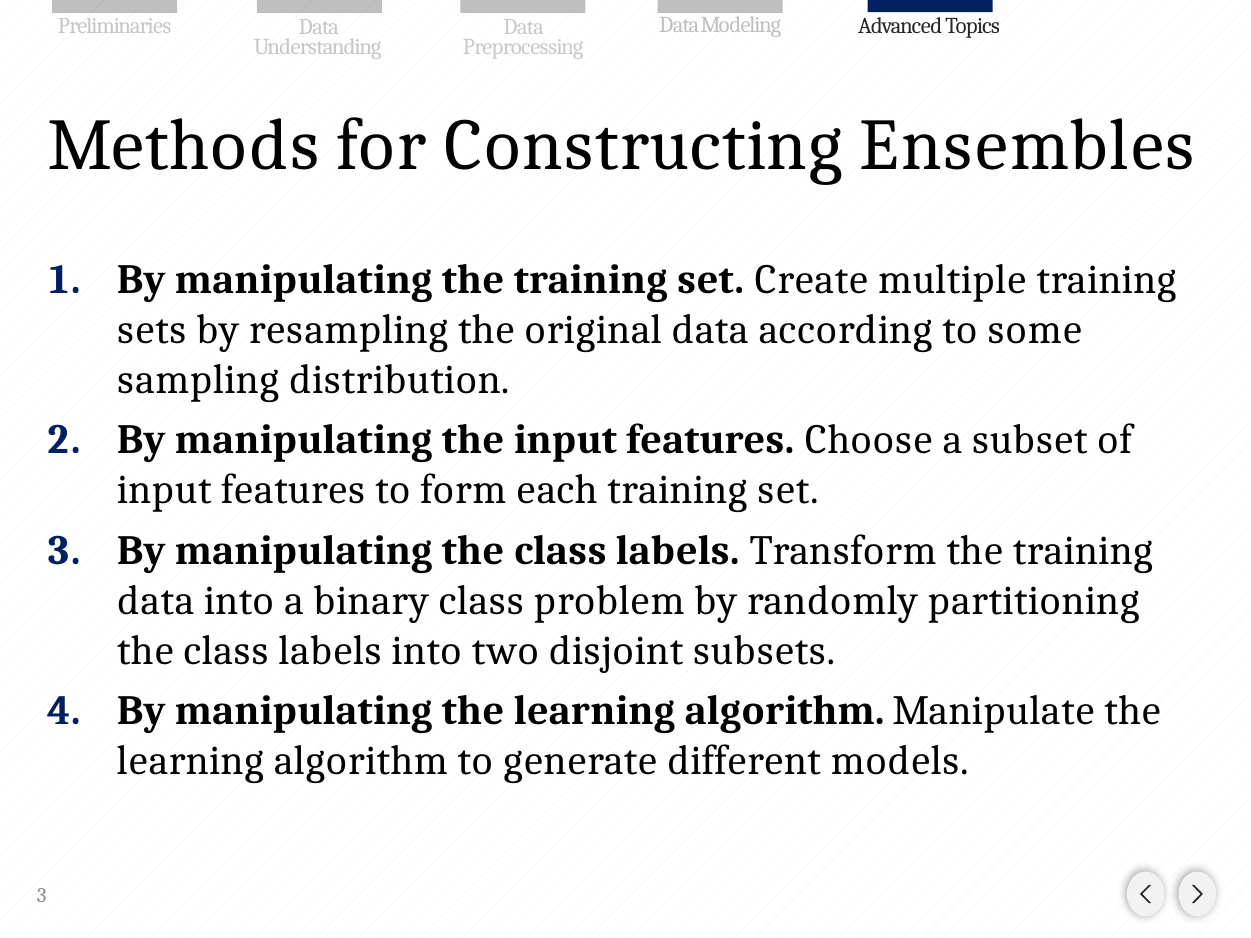

# Methods for Constructing Ensembles
By manipulating the training set. Create multiple training sets by resampling the original data according to some sampling distribution.
By manipulating the input features. Choose a subset of input features to form each training set.
By manipulating the class labels. Transform the training data into a binary class problem by randomly partitioning the class labels into two disjoint subsets.
By manipulating the learning algorithm. Manipulate the learning algorithm to generate different models.
3